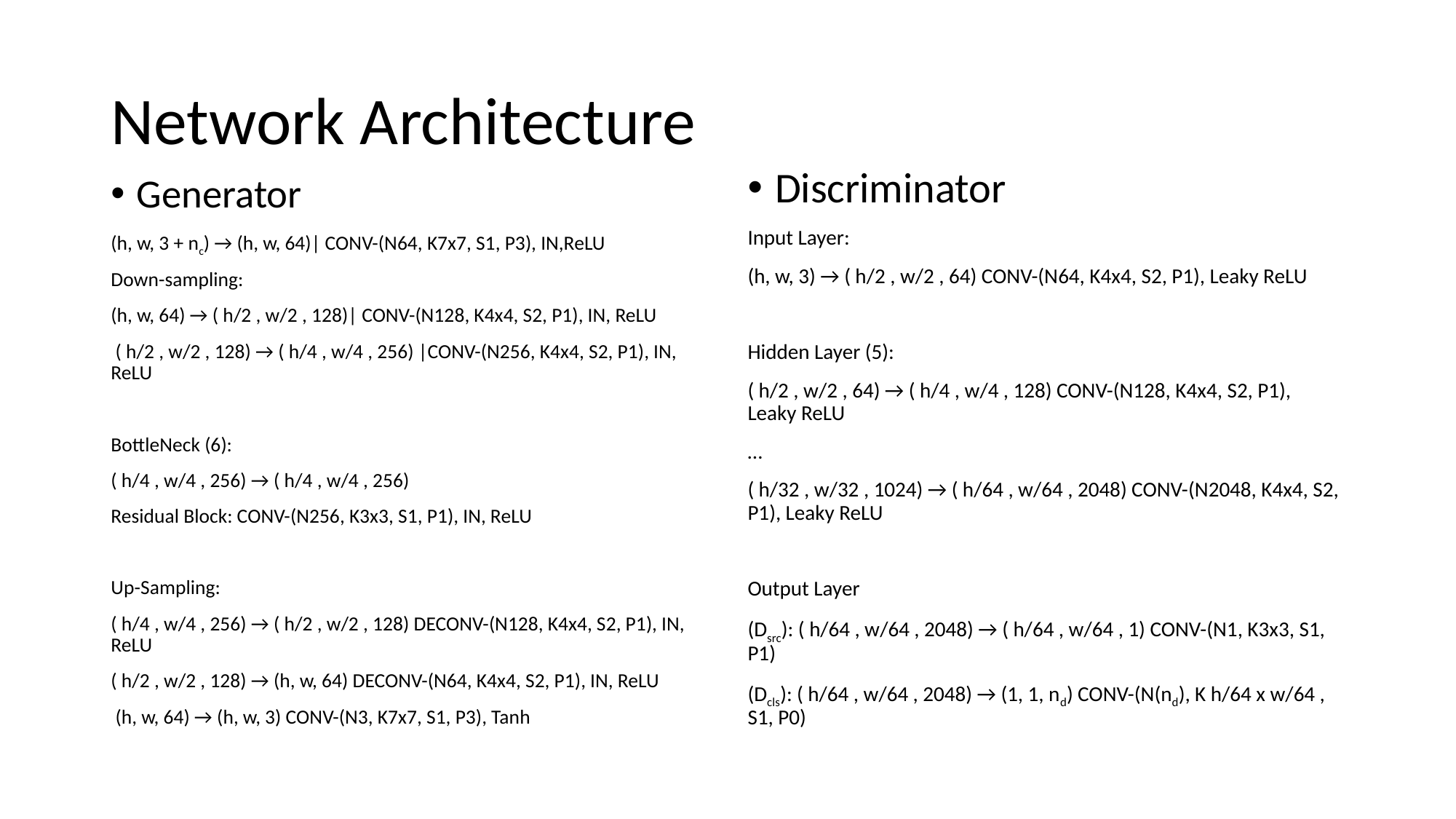

# Network Architecture
Discriminator
Input Layer:
(h, w, 3) → ( h/2 , w/2 , 64) CONV-(N64, K4x4, S2, P1), Leaky ReLU

Hidden Layer (5):
( h/2 , w/2 , 64) → ( h/4 , w/4 , 128) CONV-(N128, K4x4, S2, P1), Leaky ReLU
…
( h/32 , w/32 , 1024) → ( h/64 , w/64 , 2048) CONV-(N2048, K4x4, S2, P1), Leaky ReLU

Output Layer
(Dsrc): ( h/64 , w/64 , 2048) → ( h/64 , w/64 , 1) CONV-(N1, K3x3, S1, P1)
(Dcls): ( h/64 , w/64 , 2048) → (1, 1, nd) CONV-(N(nd), K h/64 x w/64 , S1, P0)
Generator
(h, w, 3 + nc) → (h, w, 64)| CONV-(N64, K7x7, S1, P3), IN,ReLU
Down-sampling:
(h, w, 64) → ( h/2 , w/2 , 128)| CONV-(N128, K4x4, S2, P1), IN, ReLU
 ( h/2 , w/2 , 128) → ( h/4 , w/4 , 256) |CONV-(N256, K4x4, S2, P1), IN, ReLU

BottleNeck (6):
( h/4 , w/4 , 256) → ( h/4 , w/4 , 256)
Residual Block: CONV-(N256, K3x3, S1, P1), IN, ReLU

Up-Sampling:
( h/4 , w/4 , 256) → ( h/2 , w/2 , 128) DECONV-(N128, K4x4, S2, P1), IN, ReLU
( h/2 , w/2 , 128) → (h, w, 64) DECONV-(N64, K4x4, S2, P1), IN, ReLU
 (h, w, 64) → (h, w, 3) CONV-(N3, K7x7, S1, P3), Tanh